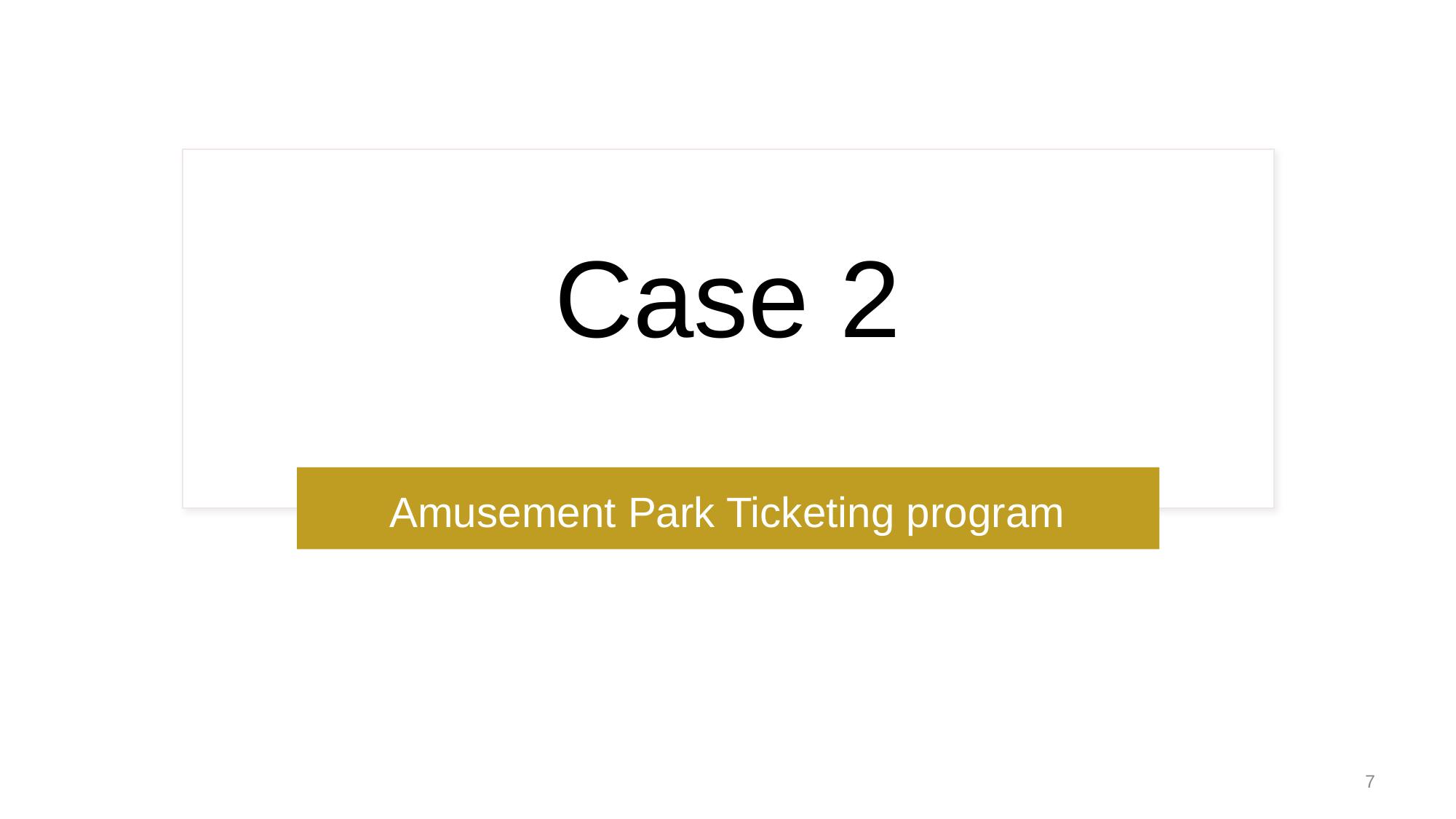

# Case 2

Amusement Park Ticketing program

7